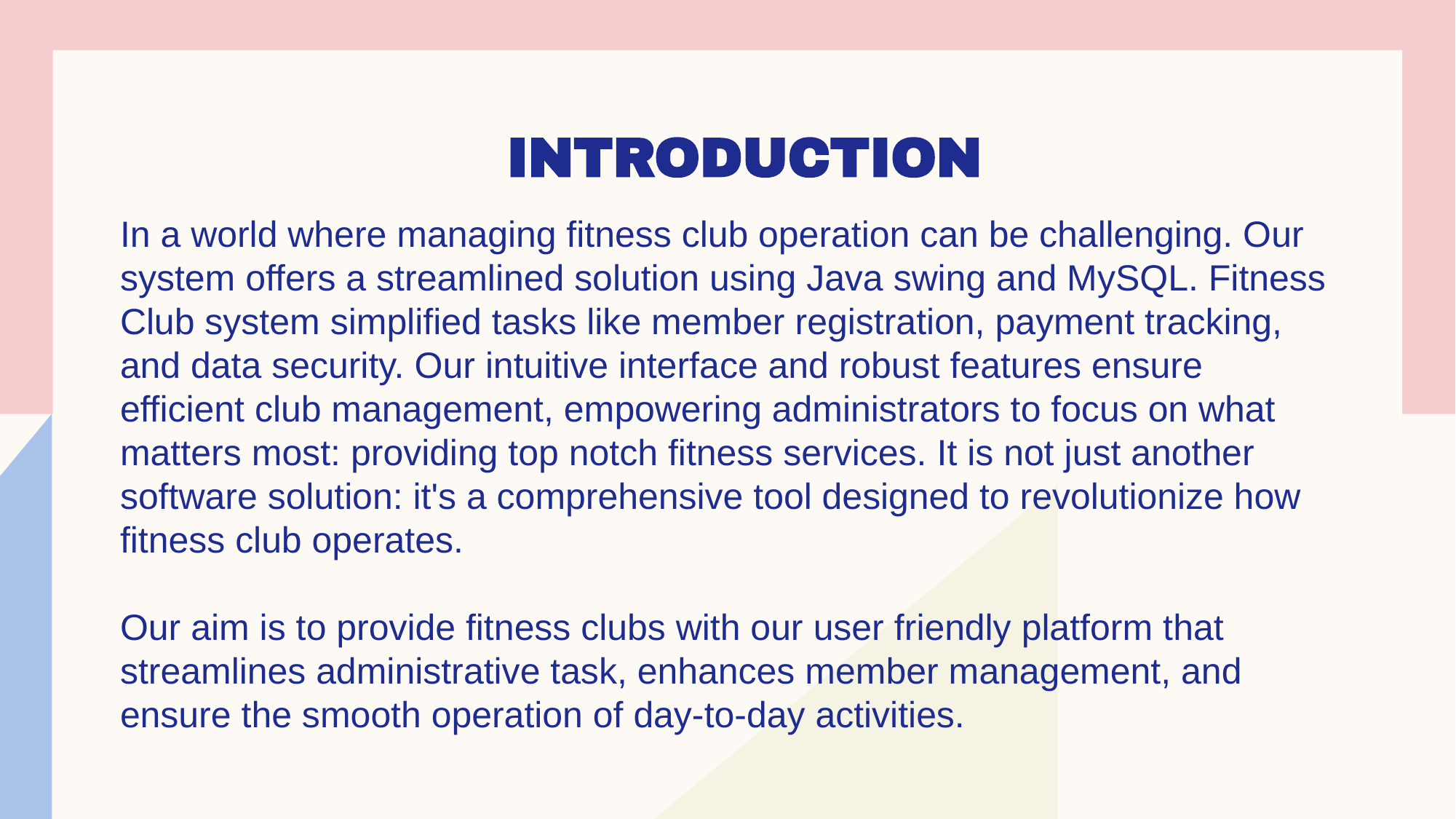

# introduction
In a world where managing fitness club operation can be challenging. Our system offers a streamlined solution using Java swing and MySQL. Fitness Club system simplified tasks like member registration, payment tracking, and data security. Our intuitive interface and robust features ensure efficient club management, empowering administrators to focus on what matters most: providing top notch fitness services. It is not just another software solution: it's a comprehensive tool designed to revolutionize how fitness club operates.

Our aim is to provide fitness clubs with our user friendly platform that streamlines administrative task, enhances member management, and ensure the smooth operation of day-to-day activities.